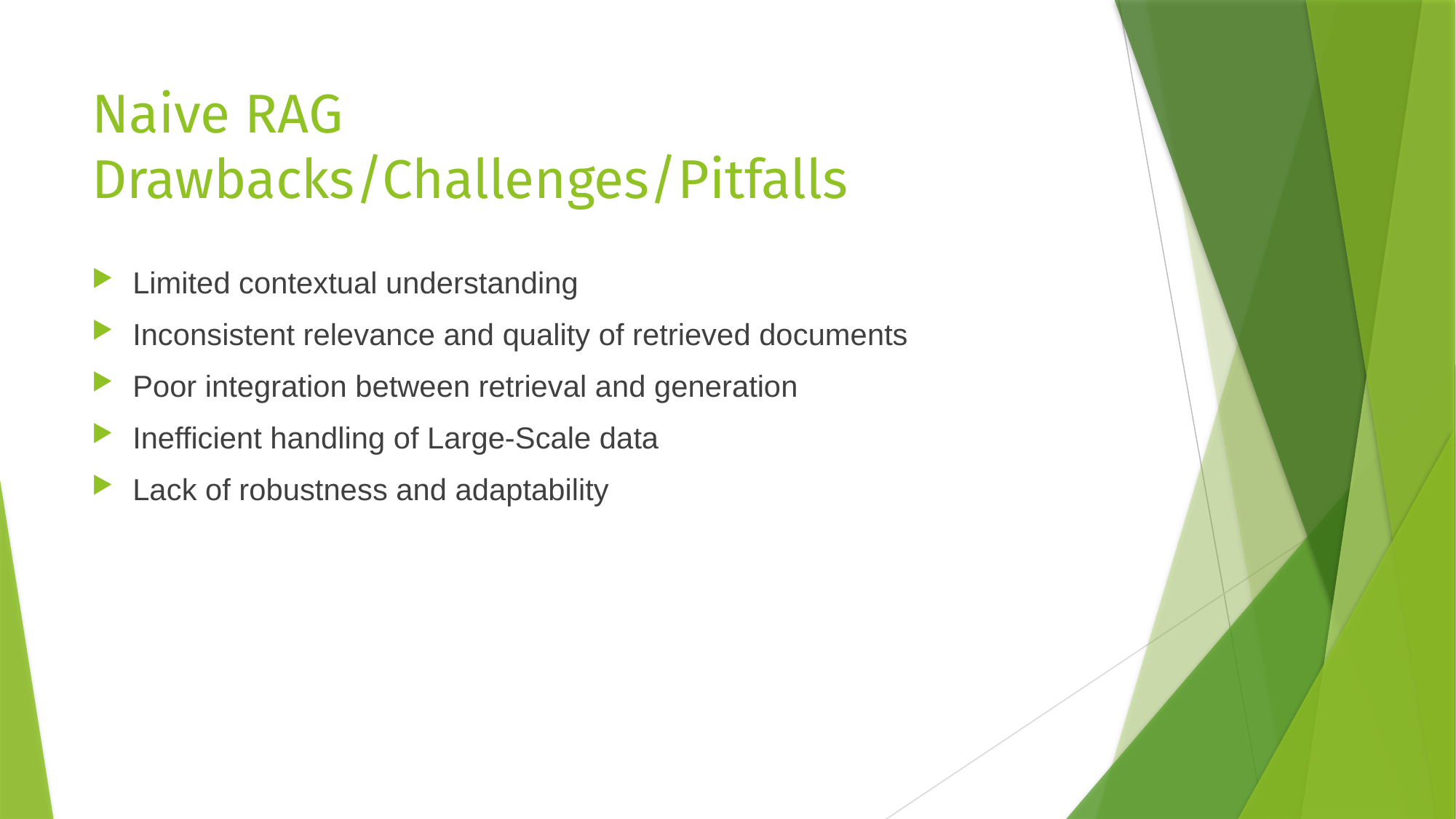

# Naive RAG Drawbacks/Challenges/Pitfalls
Limited contextual understanding
Inconsistent relevance and quality of retrieved documents
Poor integration between retrieval and generation
Inefficient handling of Large-Scale data
Lack of robustness and adaptability